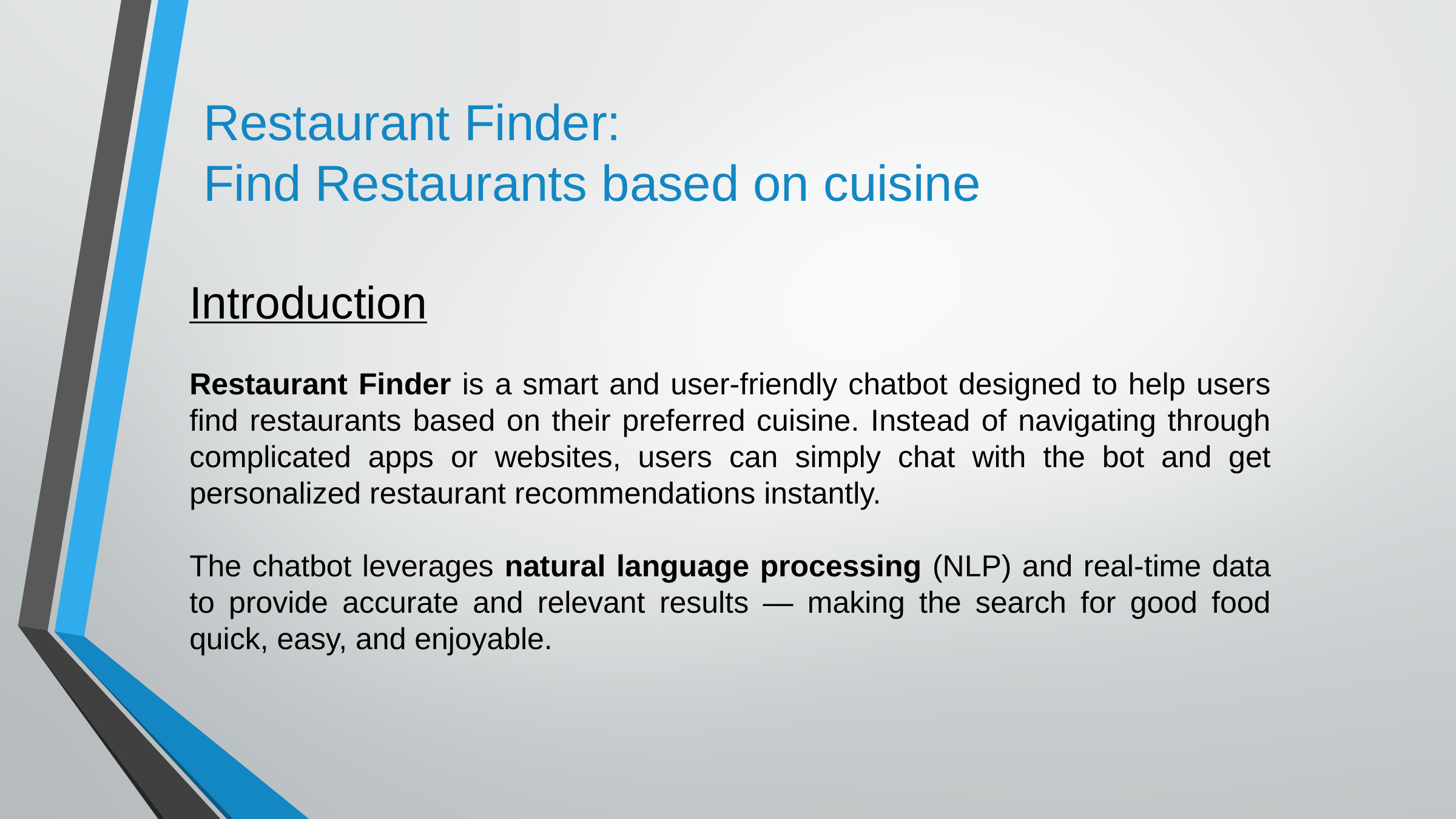

Restaurant Finder:
Find Restaurants based on cuisine

Introduction

Restaurant Finder is a smart and user-friendly chatbot designed to help users find restaurants based on their preferred cuisine. Instead of navigating through complicated apps or websites, users can simply chat with the bot and get personalized restaurant recommendations instantly.

The chatbot leverages natural language processing (NLP) and real-time data to provide accurate and relevant results — making the search for good food quick, easy, and enjoyable.